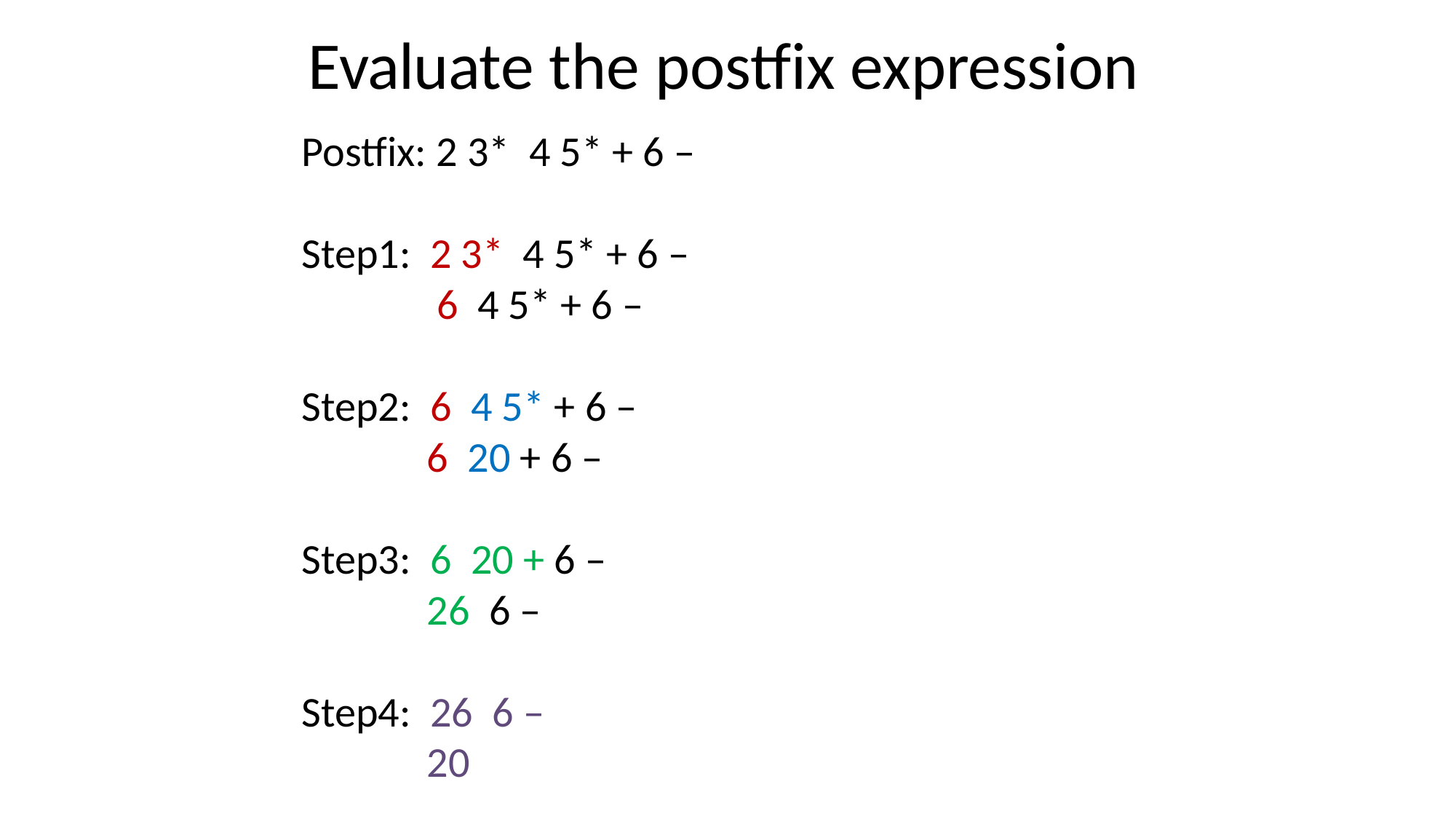

# Evaluate the postfix expression
Postfix: 2 3*  4 5* + 6 –

Step1:  2 3*  4 5* + 6 –
              6  4 5* + 6 –

Step2:  6  4 5* + 6 –
             6  20 + 6 –

Step3:  6  20 + 6 –
             26  6 –

Step4:  26  6 –
             20